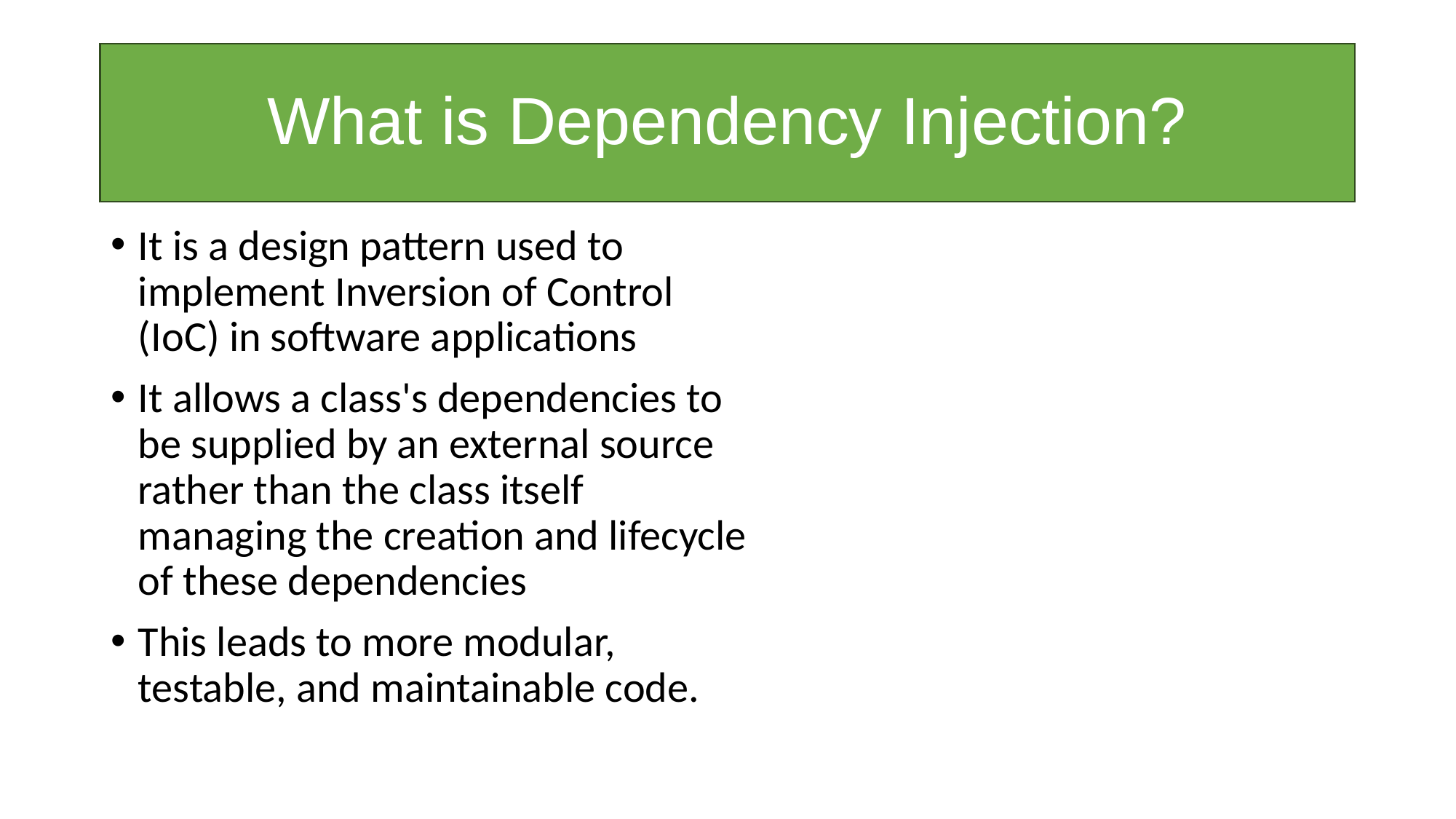

# What is Dependency Injection?
It is a design pattern used to implement Inversion of Control (IoC) in software applications
It allows a class's dependencies to be supplied by an external source rather than the class itself managing the creation and lifecycle of these dependencies
This leads to more modular, testable, and maintainable code.